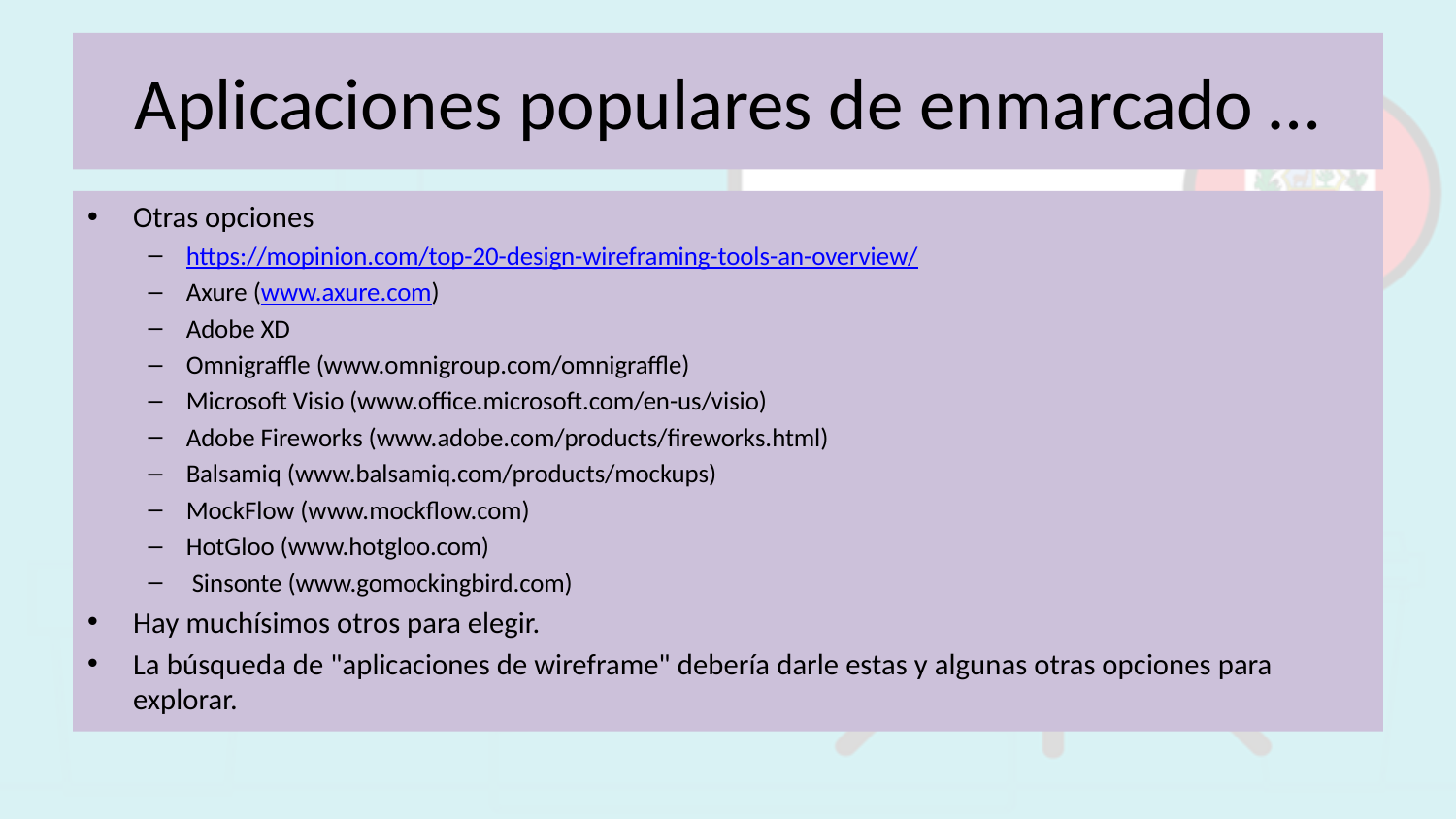

# Aplicaciones populares de enmarcado …
Otras opciones
https://mopinion.com/top-20-design-wireframing-tools-an-overview/
Axure (www.axure.com)
Adobe XD
Omnigraffle (www.omnigroup.com/omnigraffle)
Microsoft Visio (www.office.microsoft.com/en-us/visio)
Adobe Fireworks (www.adobe.com/products/fireworks.html)
Balsamiq (www.balsamiq.com/products/mockups)
MockFlow (www.mockflow.com)
HotGloo (www.hotgloo.com)
 Sinsonte (www.gomockingbird.com)
Hay muchísimos otros para elegir.
La búsqueda de "aplicaciones de wireframe" debería darle estas y algunas otras opciones para explorar.